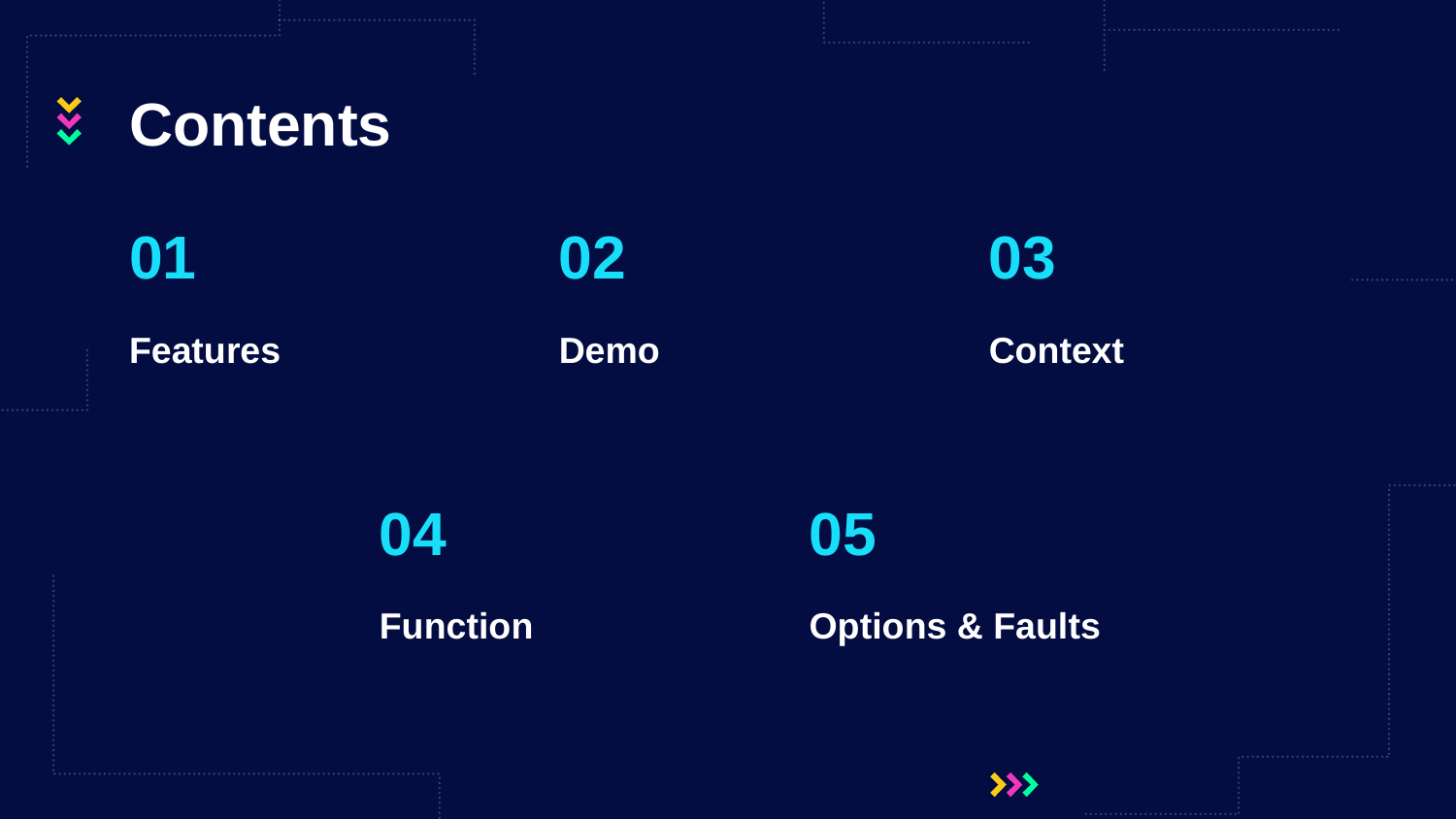

# Contents
01
02
03
Features
Demo
Context
04
05
Function
Options & Faults